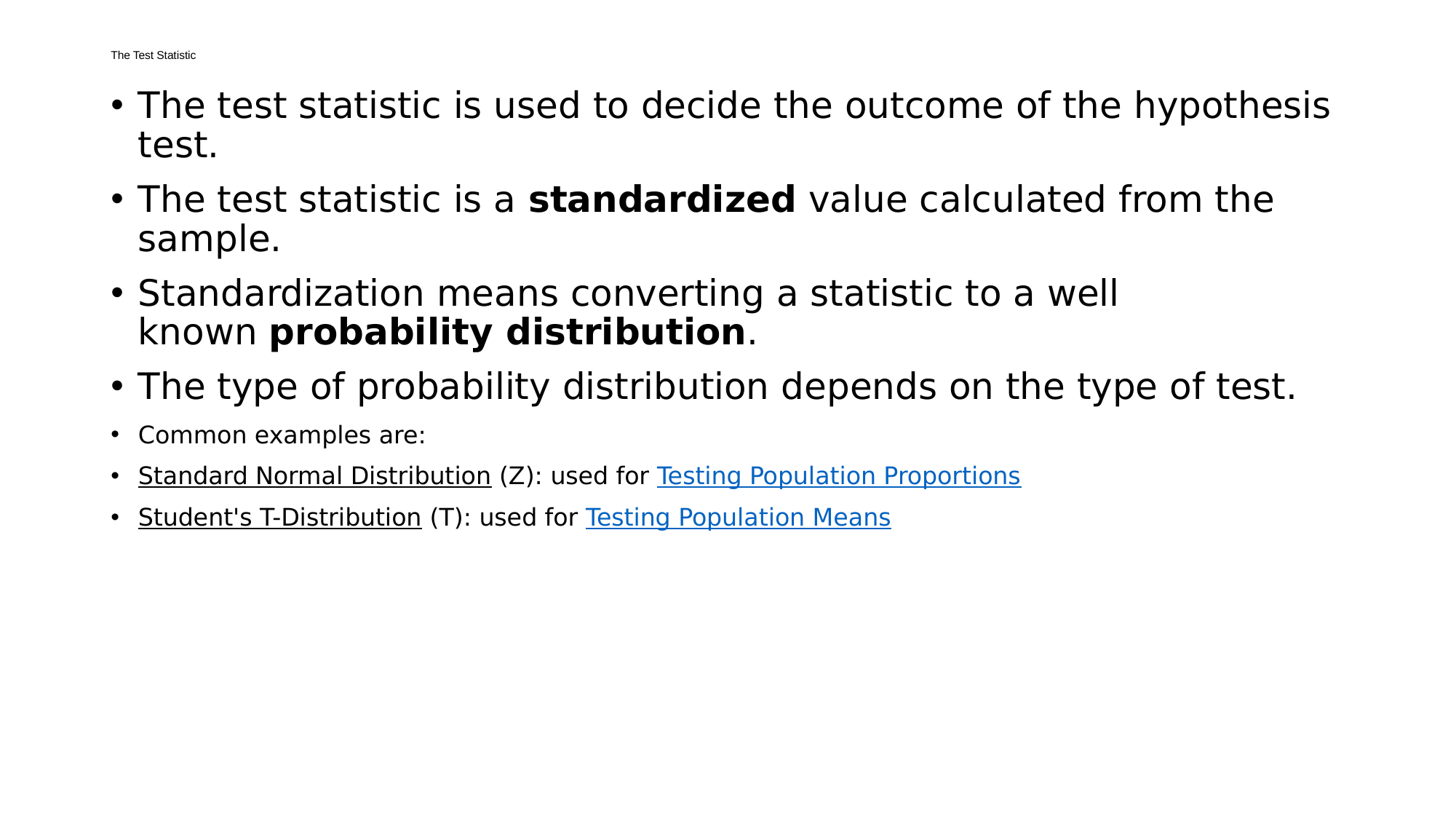

# The Test Statistic
The test statistic is used to decide the outcome of the hypothesis test.
The test statistic is a standardized value calculated from the sample.
Standardization means converting a statistic to a well known probability distribution.
The type of probability distribution depends on the type of test.
Common examples are:
Standard Normal Distribution (Z): used for Testing Population Proportions
Student's T-Distribution (T): used for Testing Population Means